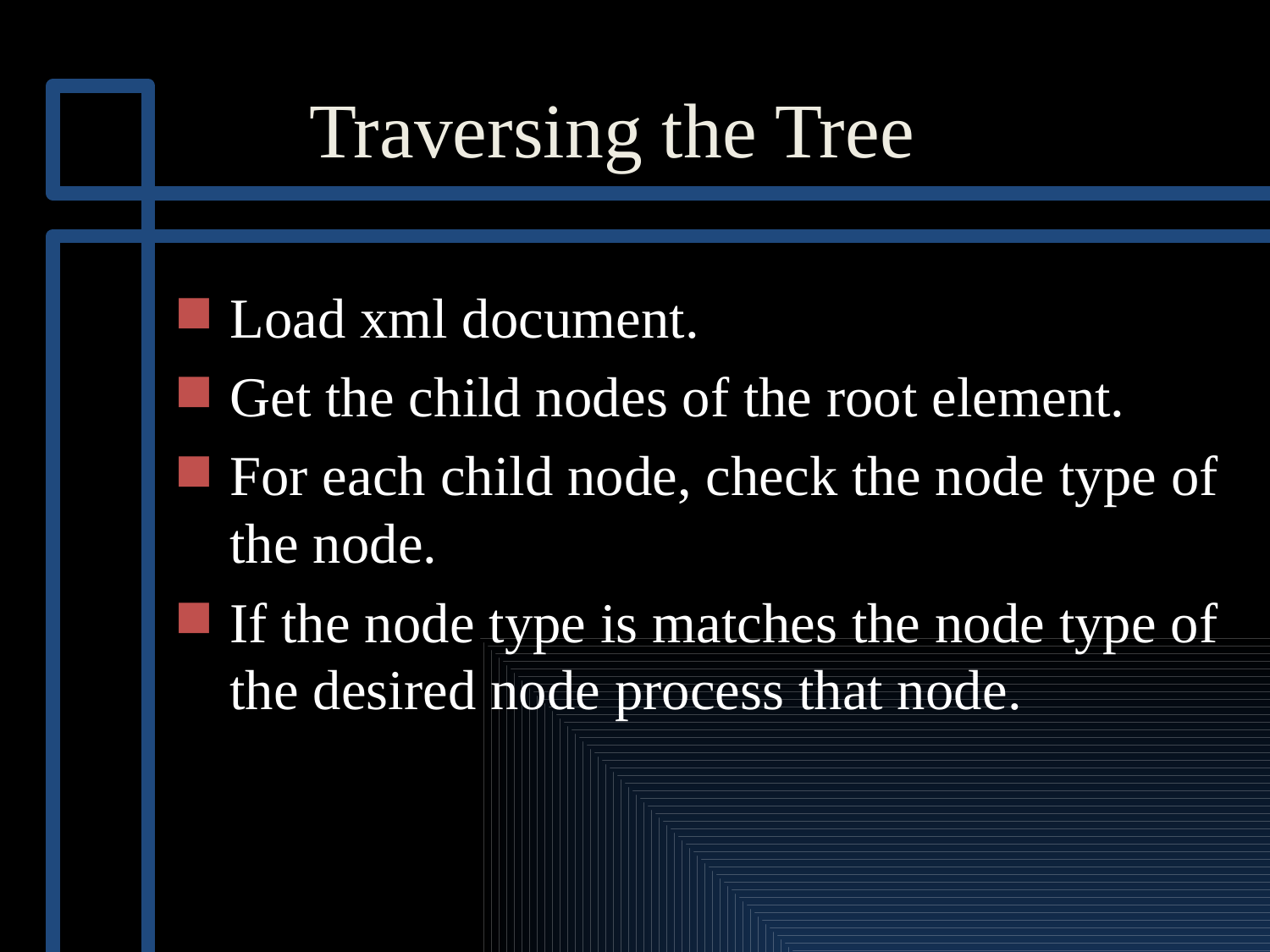

# Traversing the Tree
Load xml document.
Get the child nodes of the root element.
For each child node, check the node type of the node.
If the node type is matches the node type of the desired node process that node.